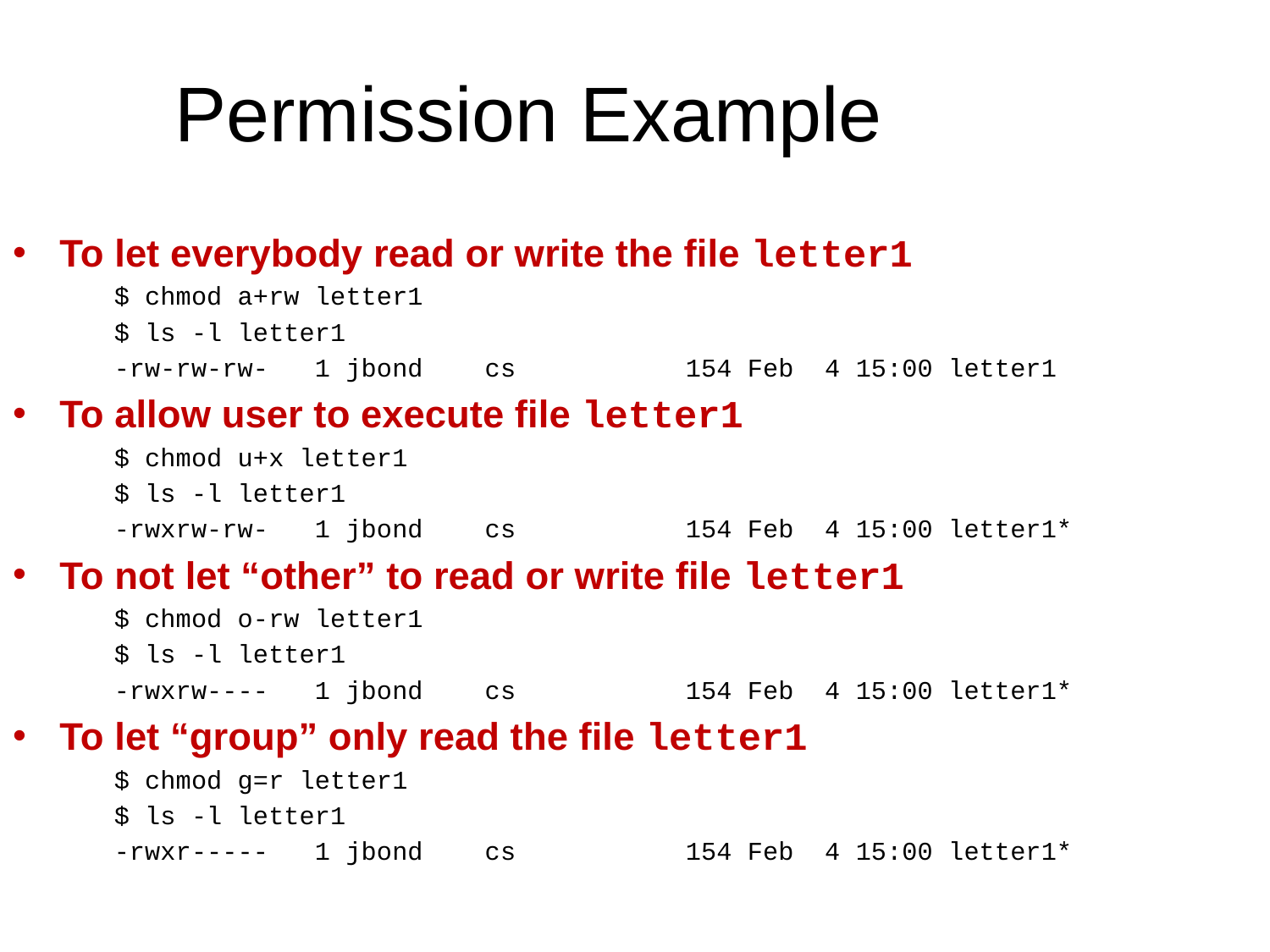

# Permission Example
To let everybody read or write the file letter1
	$ chmod a+rw letter1
	$ ls -l letter1
	-rw-rw-rw-   1 jbond    cs           154 Feb  4 15:00 letter1
To allow user to execute file letter1
	$ chmod u+x letter1
	$ ls -l letter1
	-rwxrw-rw-   1 jbond    cs           154 Feb  4 15:00 letter1*
To not let “other” to read or write file letter1
	$ chmod o-rw letter1
	$ ls -l letter1
	-rwxrw----   1 jbond    cs           154 Feb  4 15:00 letter1*
To let “group” only read the file letter1
	$ chmod g=r letter1
	$ ls -l letter1
	-rwxr-----   1 jbond    cs           154 Feb  4 15:00 letter1*